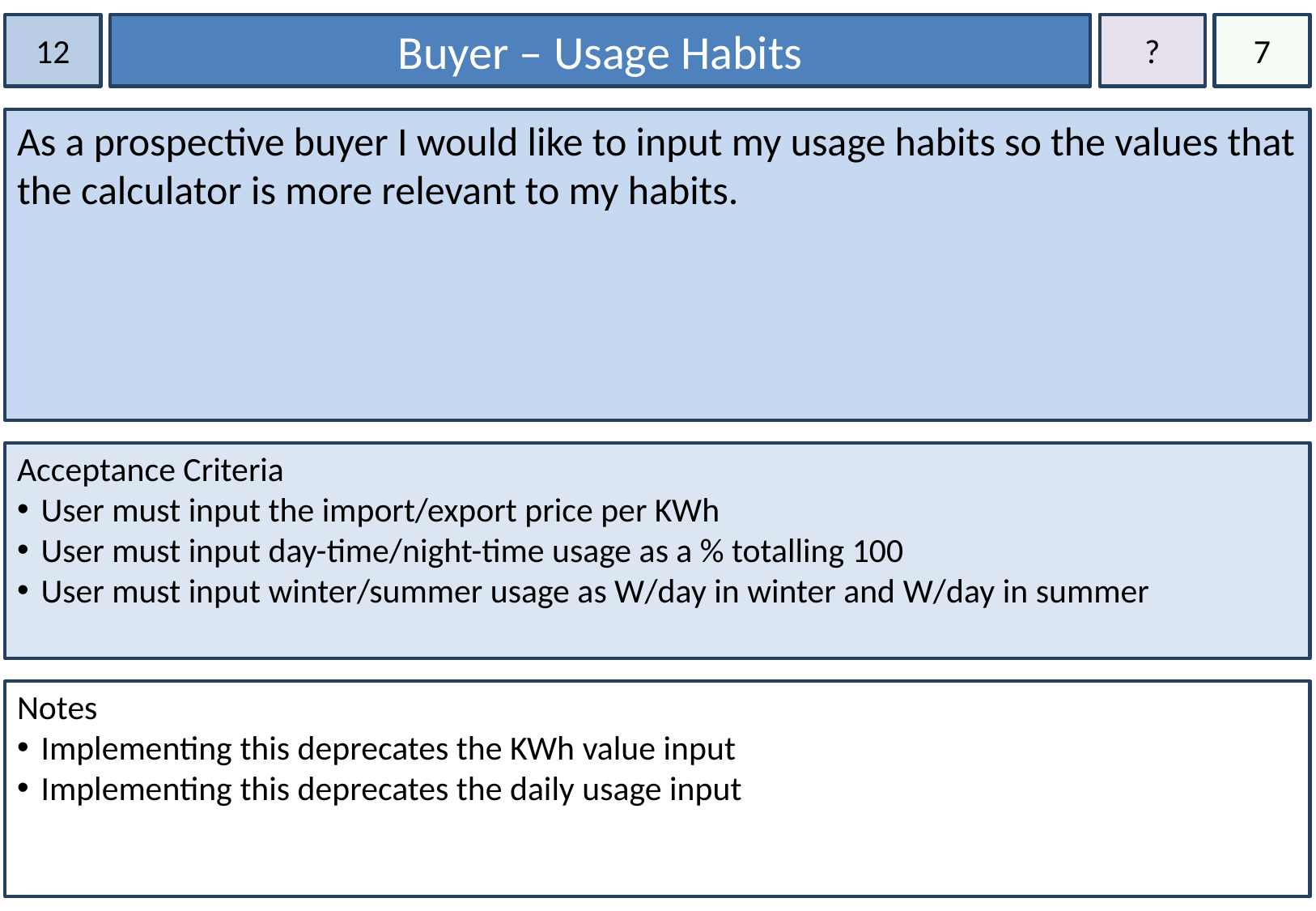

12
Buyer – Usage Habits
?
7
As a prospective buyer I would like to input my usage habits so the values that the calculator is more relevant to my habits.
Acceptance Criteria
User must input the import/export price per KWh
User must input day-time/night-time usage as a % totalling 100
User must input winter/summer usage as W/day in winter and W/day in summer
Notes
Implementing this deprecates the KWh value input
Implementing this deprecates the daily usage input